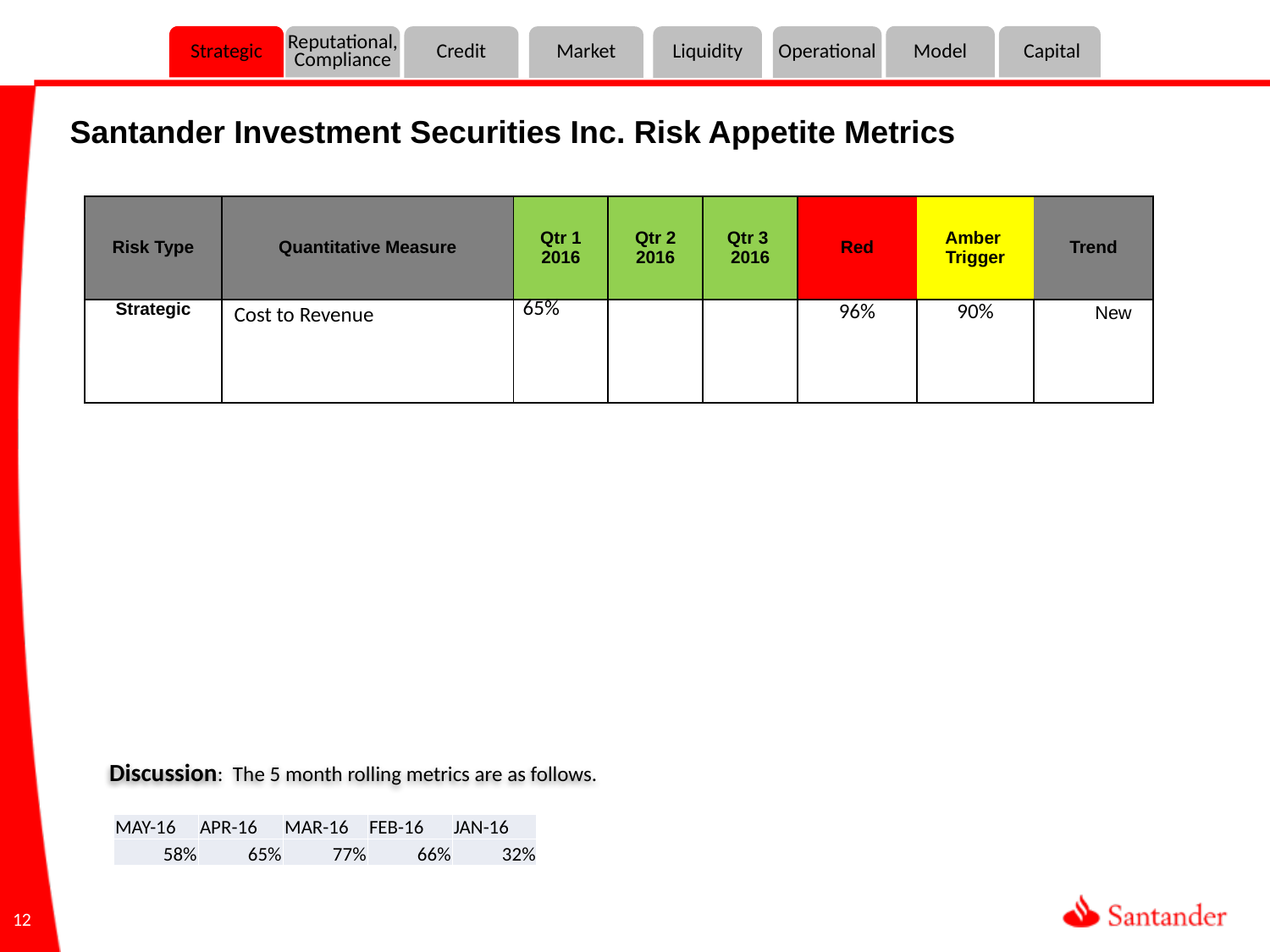

Strategic
Reputational,
Compliance
Model
Market
Liquidity
Operational
 Capital
Credit

Santander Investment Securities Inc. Risk Appetite Metrics
| Risk Type | Quantitative Measure | Qtr 1 2016 | Qtr 2 2016 | Qtr 3 2016 | Red | Amber Trigger | Trend |
| --- | --- | --- | --- | --- | --- | --- | --- |
| Strategic | Cost to Revenue | 65% |  |  | 96% | 90% | New |
Discussion:  The 5 month rolling metrics are as follows.

| MAY-16 | APR-16 | MAR-16 | FEB-16 | JAN-16 |
| --- | --- | --- | --- | --- |
| 58% | 65% | 77% | 66% | 32% |
12